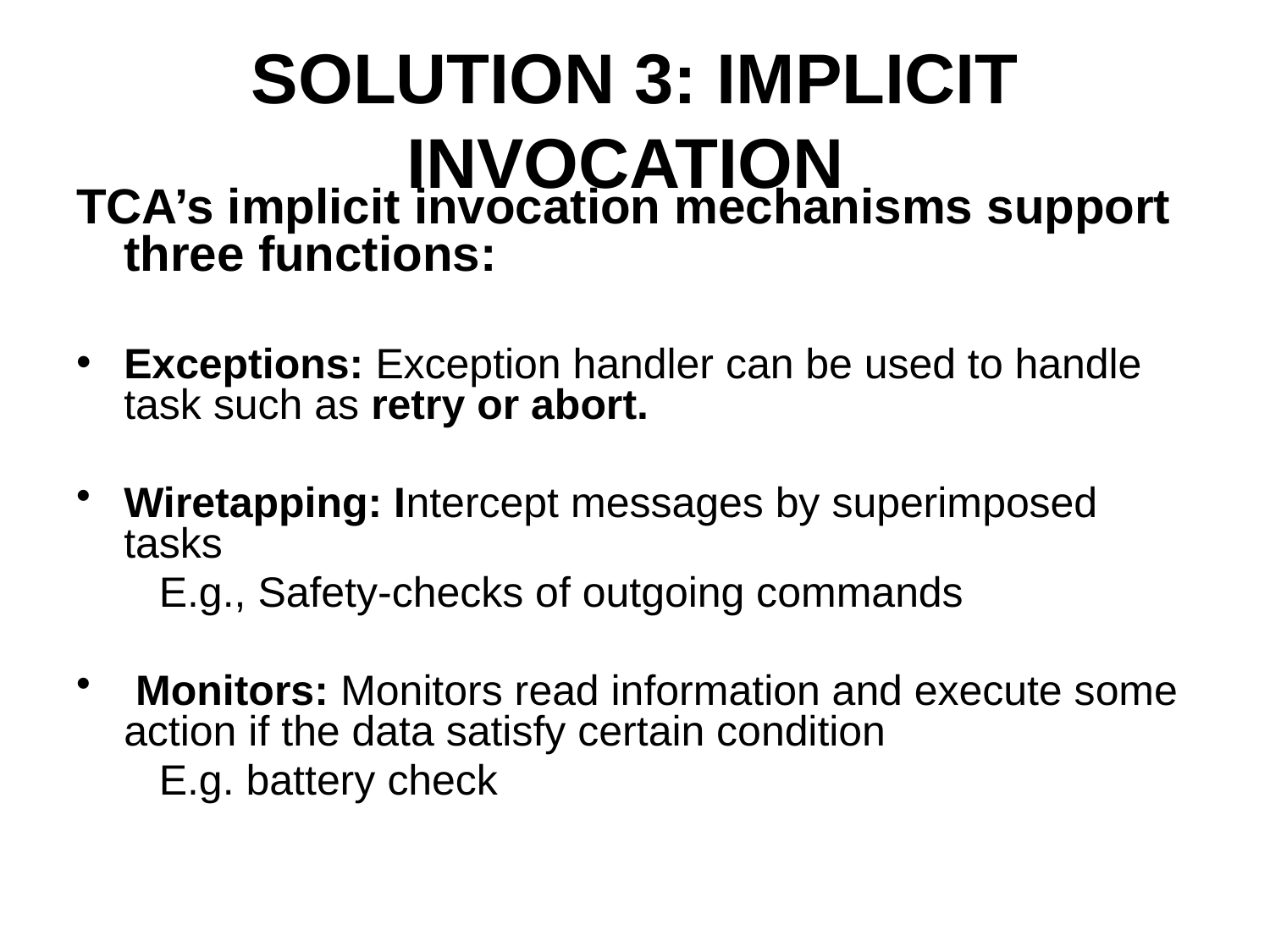

SOLUTION 3: IMPLICIT INVOCATION
TCA’s implicit invocation mechanisms support three functions:

Exceptions: Exception handler can be used to handle task such as retry or abort.

Wiretapping: Intercept messages by superimposed tasks
       E.g., Safety-checks of outgoing commands

 Monitors: Monitors read information and execute some action if the data satisfy certain condition
       E.g. battery check